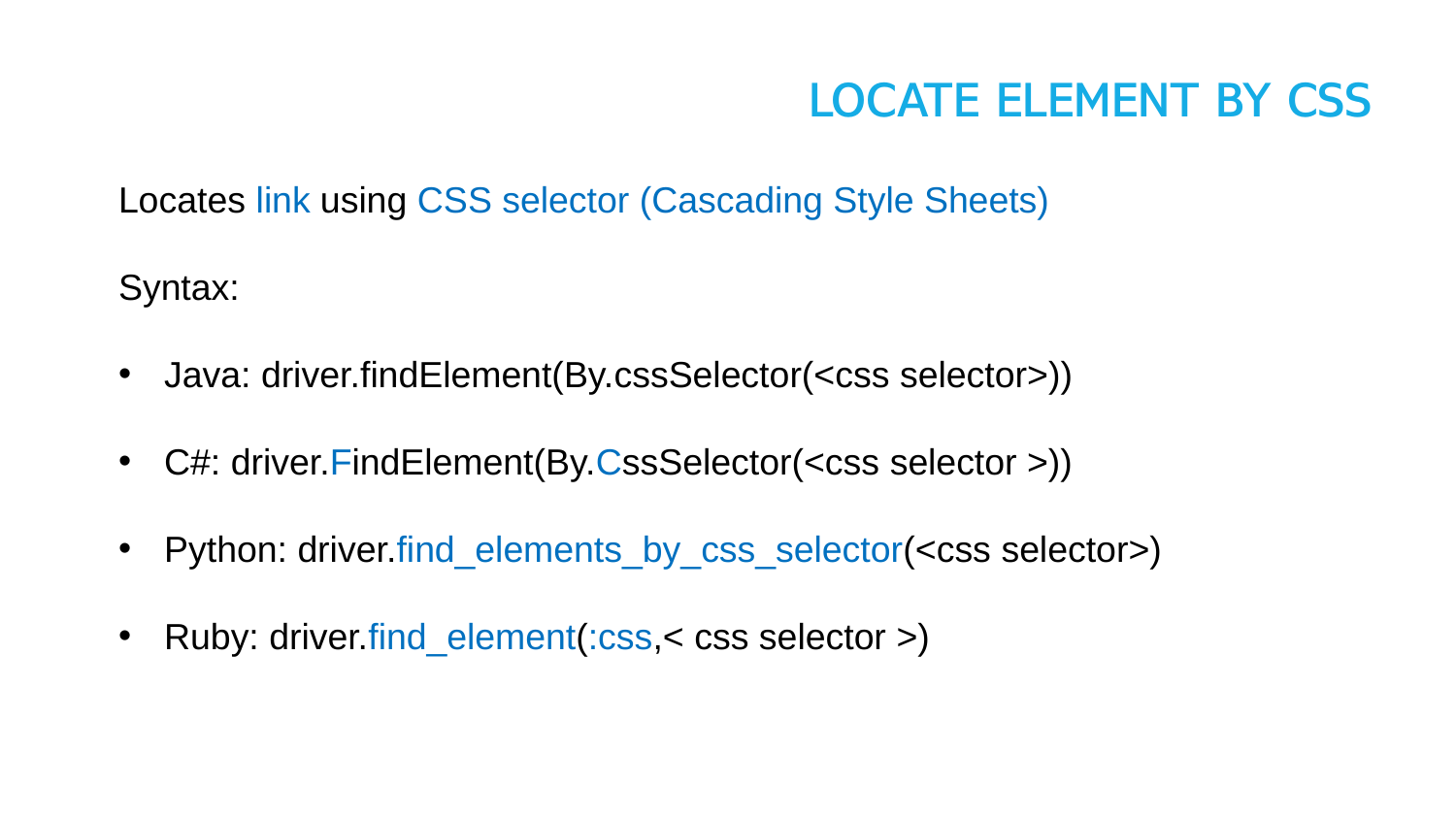

# LOCATE ELEMENT BY CSS
Locates link using CSS selector (Cascading Style Sheets)

Syntax:

Java: driver.findElement(By.cssSelector(<css selector>))

C#: driver.FindElement(By.CssSelector(<css selector >))

Python: driver.find_elements_by_css_selector(<css selector>)

Ruby: driver.find_element(:css,< css selector >)